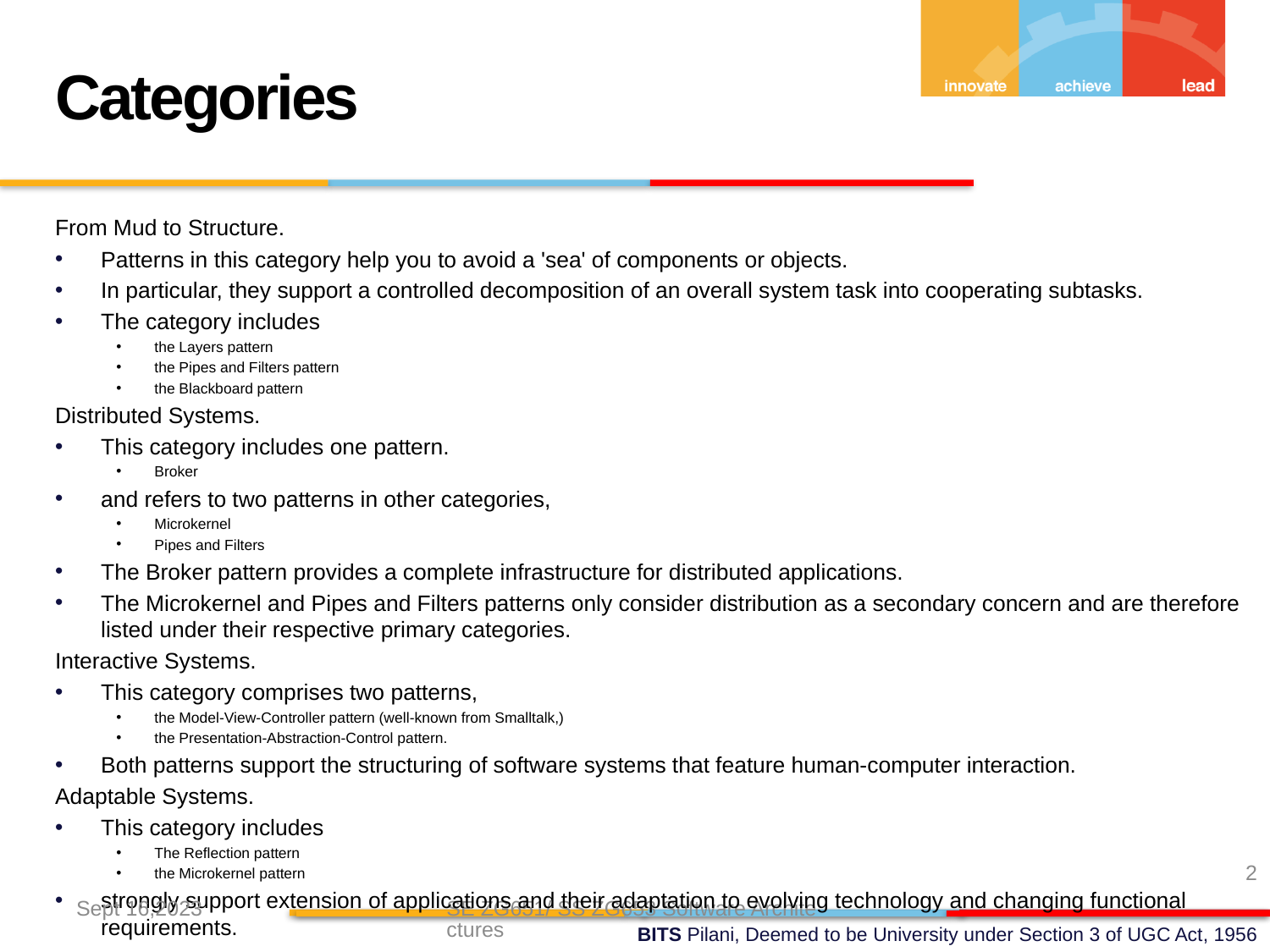

Categories
From Mud to Structure.
Patterns in this category help you to avoid a 'sea' of components or objects.
In particular, they support a controlled decomposition of an overall system task into cooperating subtasks.
The category includes
the Layers pattern
the Pipes and Filters pattern
the Blackboard pattern
Distributed Systems.
This category includes one pattern.
Broker
and refers to two patterns in other categories,
Microkernel
Pipes and Filters
The Broker pattern provides a complete infrastructure for distributed applications.
The Microkernel and Pipes and Filters patterns only consider distribution as a secondary concern and are therefore listed under their respective primary categories.
Interactive Systems.
This category comprises two patterns,
the Model-View-Controller pattern (well-known from Smalltalk,)
the Presentation-Abstraction-Control pattern.
Both patterns support the structuring of software systems that feature human-computer interaction.
Adaptable Systems.
This category includes
The Reflection pattern
the Microkernel pattern
strongly support extension of applications and their adaptation to evolving technology and changing functional requirements.
2
Sept 16,2023
SE ZG651/ SS ZG653 Software Architectures